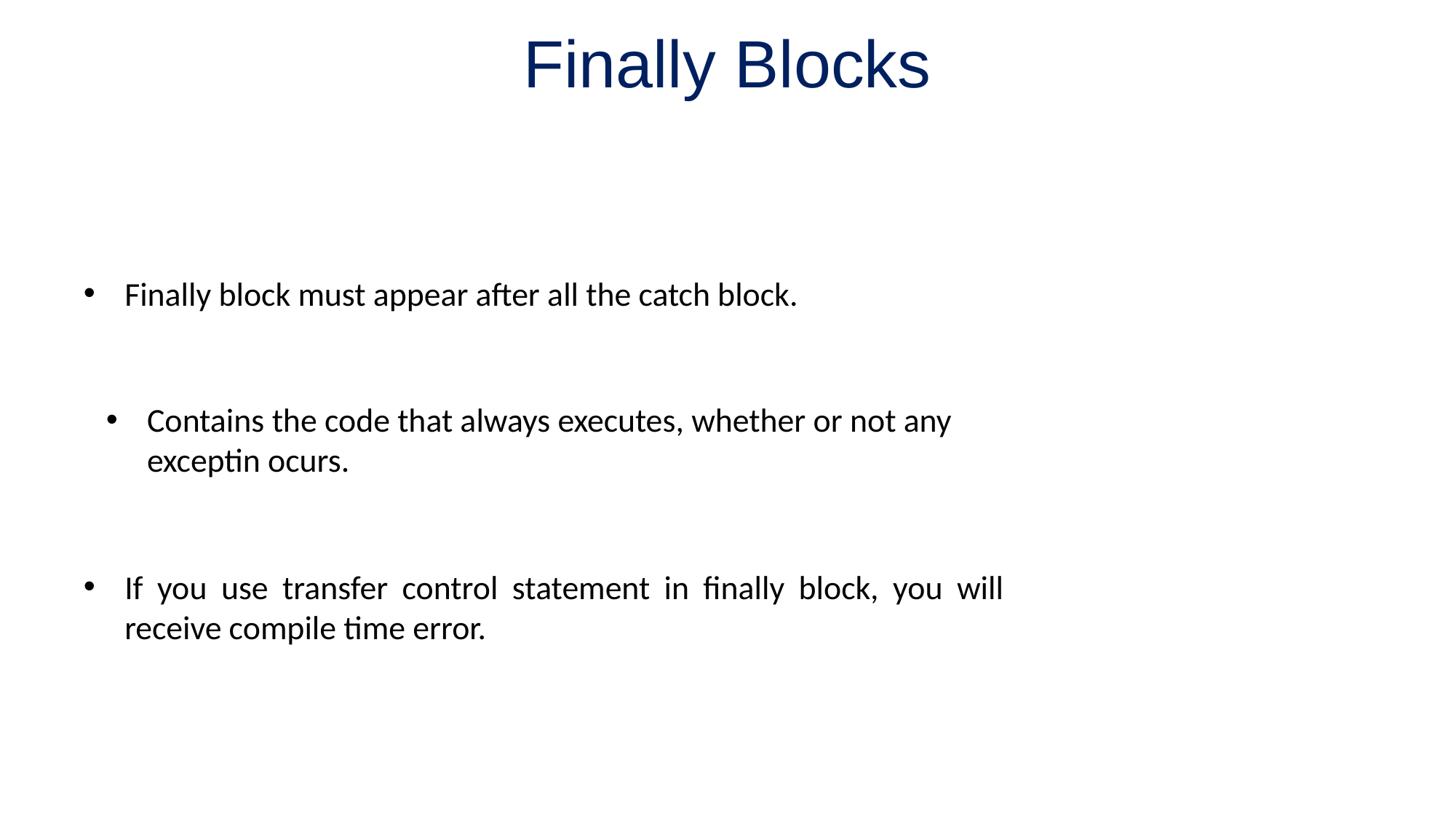

# Finally Blocks
Finally block must appear after all the catch block.

Contains the code that always executes, whether or not any exceptin ocurs.

If you use transfer control statement in finally block, you will receive compile time error.